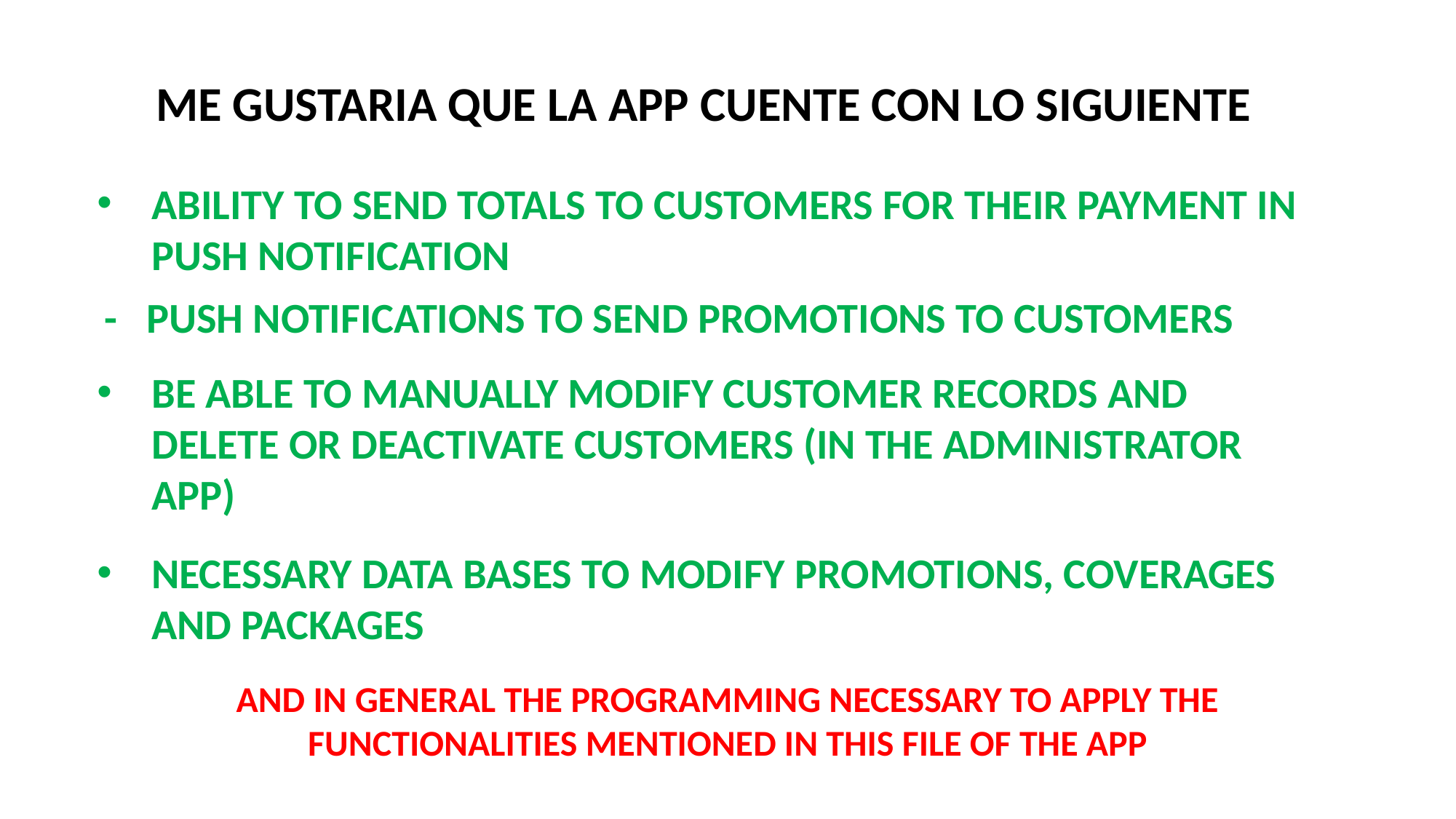

ME GUSTARIA QUE LA APP CUENTE CON LO SIGUIENTE
ABILITY TO SEND TOTALS TO CUSTOMERS FOR THEIR PAYMENT IN PUSH NOTIFICATION
    -   PUSH NOTIFICATIONS TO SEND PROMOTIONS TO CUSTOMERS
BE ABLE TO MANUALLY MODIFY CUSTOMER RECORDS AND DELETE OR DEACTIVATE CUSTOMERS (IN THE ADMINISTRATOR APP)
NECESSARY DATA BASES TO MODIFY PROMOTIONS, COVERAGES AND PACKAGES
AND IN GENERAL THE PROGRAMMING NECESSARY TO APPLY THE FUNCTIONALITIES MENTIONED IN THIS FILE OF THE APP